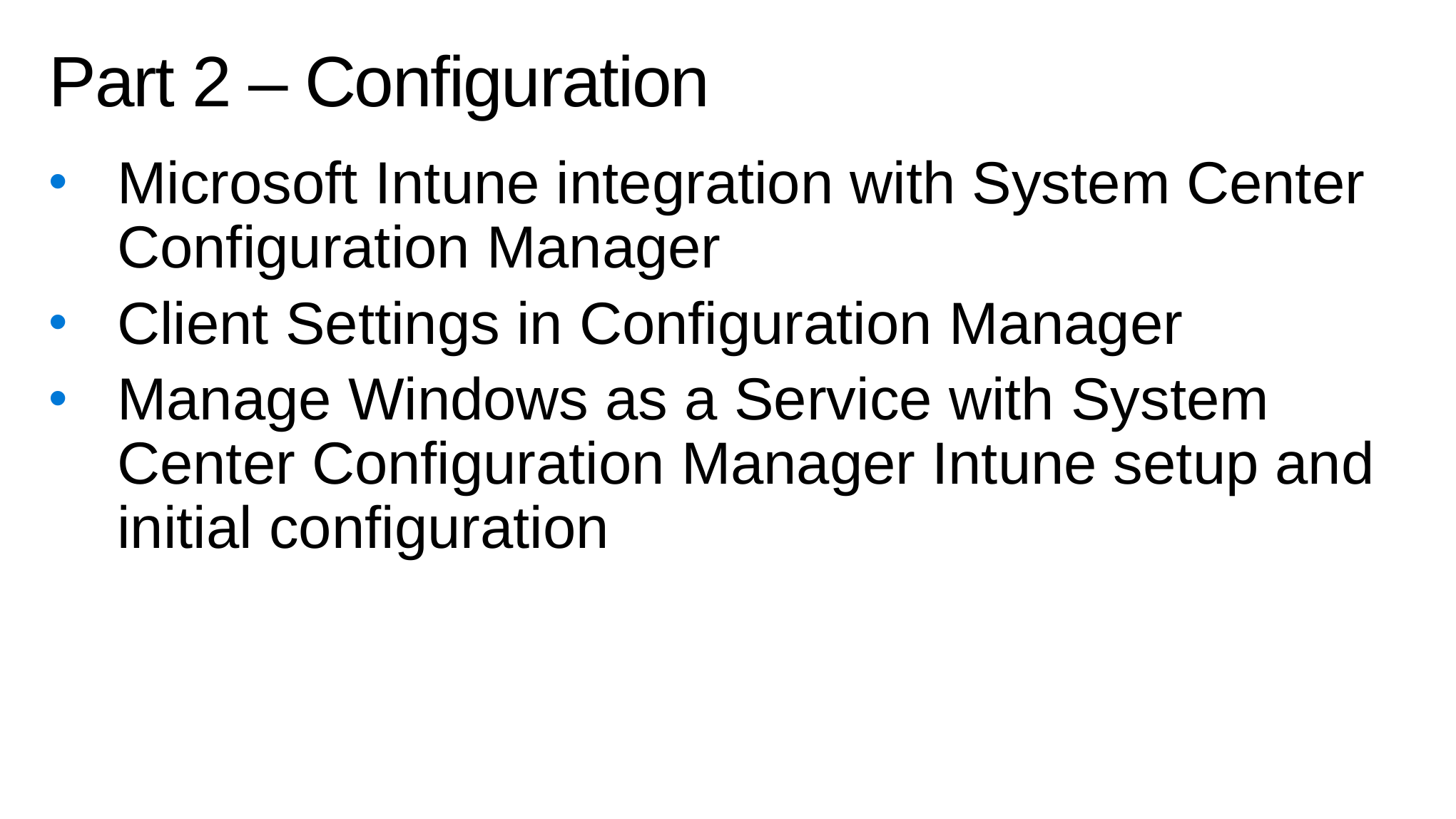

# Part 2 – Configuration
Microsoft Intune integration with System Center Configuration Manager
Client Settings in Configuration Manager
Manage Windows as a Service with System Center Configuration Manager Intune setup and initial configuration